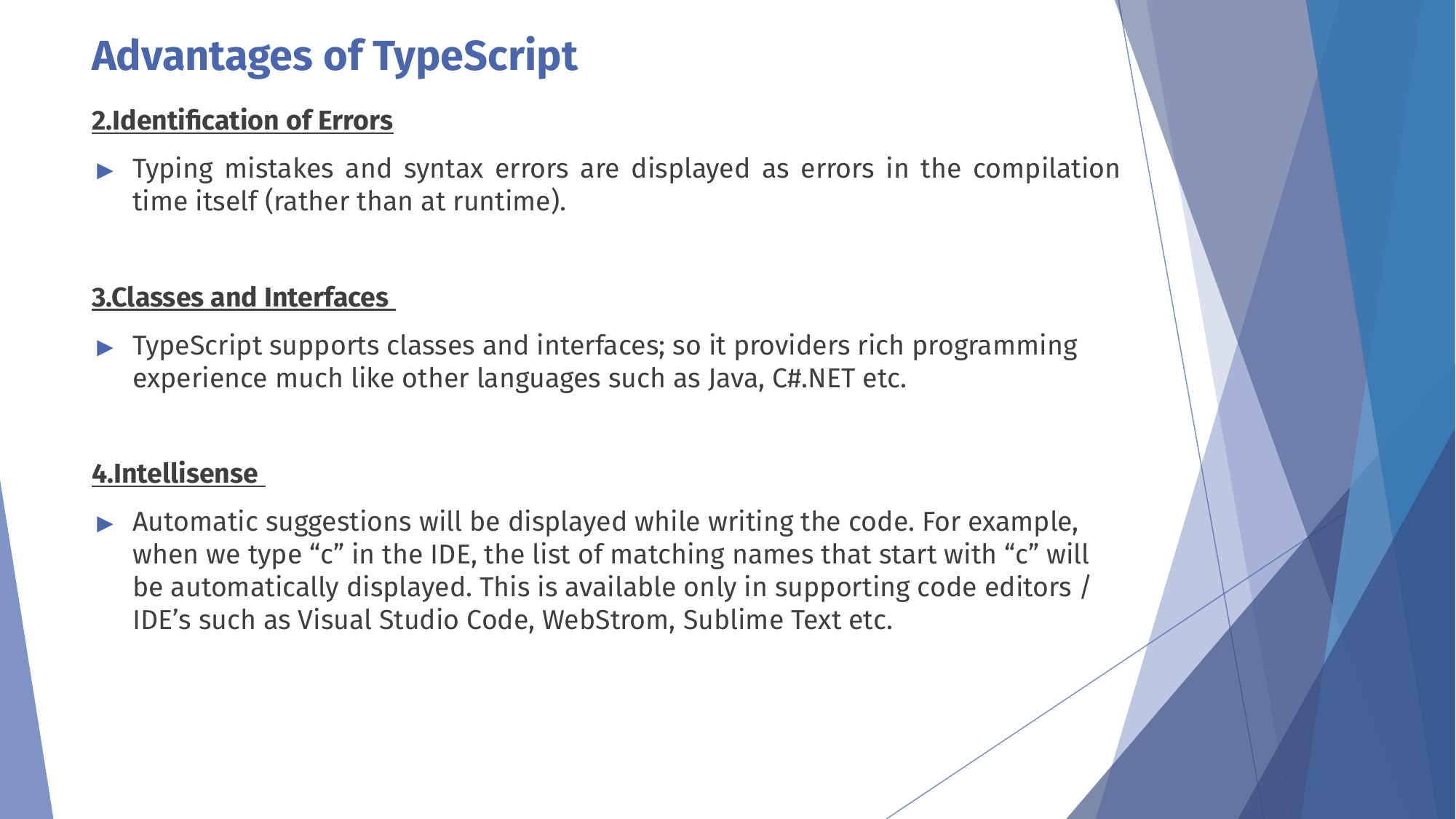

# Advantages of TypeScript
2.Identification of Errors
Typing mistakes and syntax errors are displayed as errors in the compilation time itself (rather than at runtime).

3.Classes and Interfaces
TypeScript supports classes and interfaces; so it providers rich programming experience much like other languages such as Java, C#.NET etc.

4.Intellisense
Automatic suggestions will be displayed while writing the code. For example, when we type “c” in the IDE, the list of matching names that start with “c” will be automatically displayed. This is available only in supporting code editors / IDE’s such as Visual Studio Code, WebStrom, Sublime Text etc.